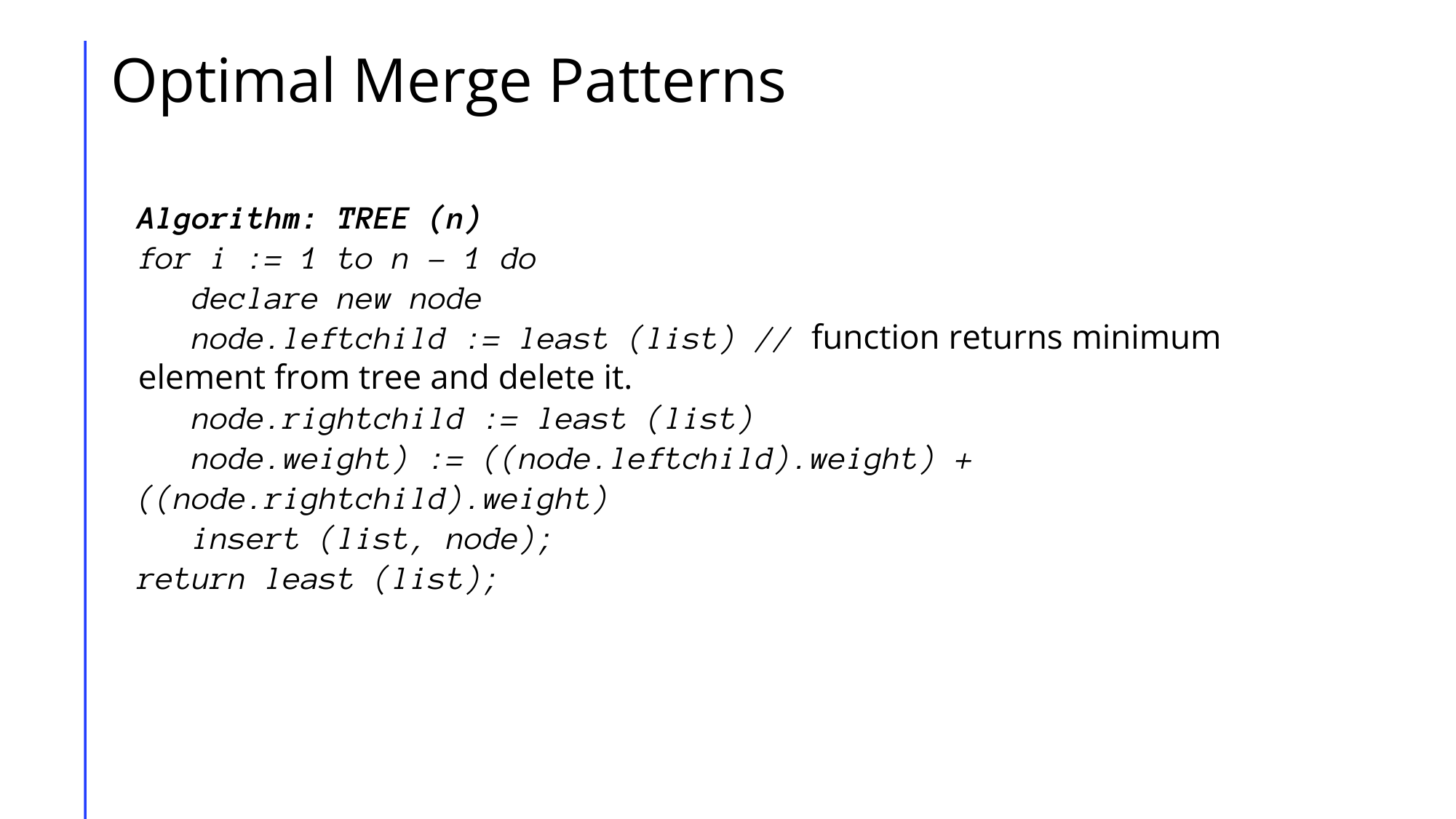

# Optimal Merge Patterns
Algorithm: TREE (n) 
for i := 1 to n – 1 do 
   declare new node 
   node.leftchild := least (list) // function returns minimum element from tree and delete it.
   node.rightchild := least (list)
   node.weight) := ((node.leftchild).weight) + ((node.rightchild).weight) 
   insert (list, node); 
return least (list);